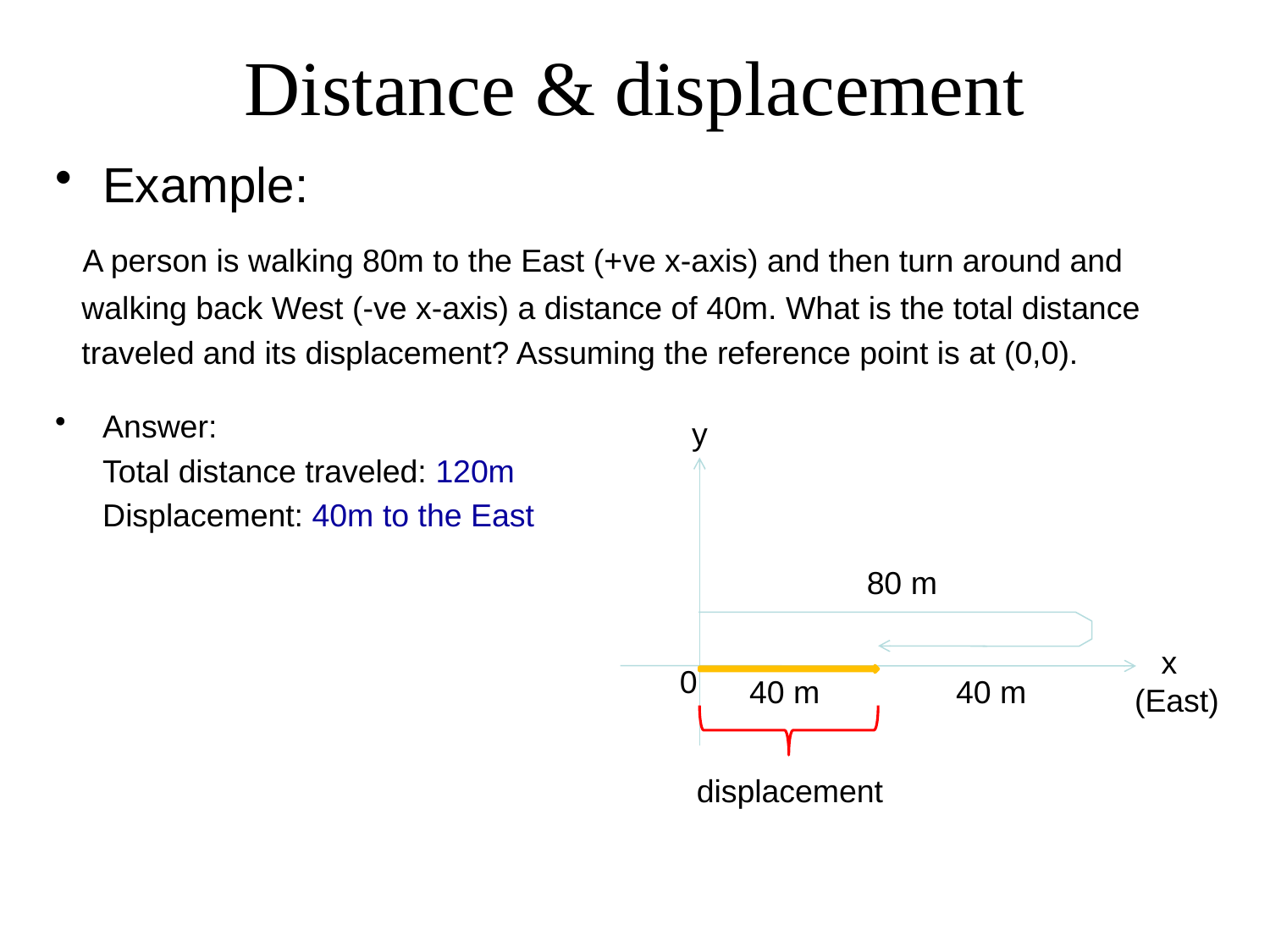

# Distance & displacement
Example:
  A person is walking 80m to the East (+ve x-axis) and then turn around and
   walking back West (-ve x-axis) a distance of 40m. What is the total distance
   traveled and its displacement? Assuming the reference point is at (0,0).

Answer:
	Total distance traveled: 120m
	Displacement: 40m to the East
y
80 m

       x
    (East)

0

40 m
40 m
displacement